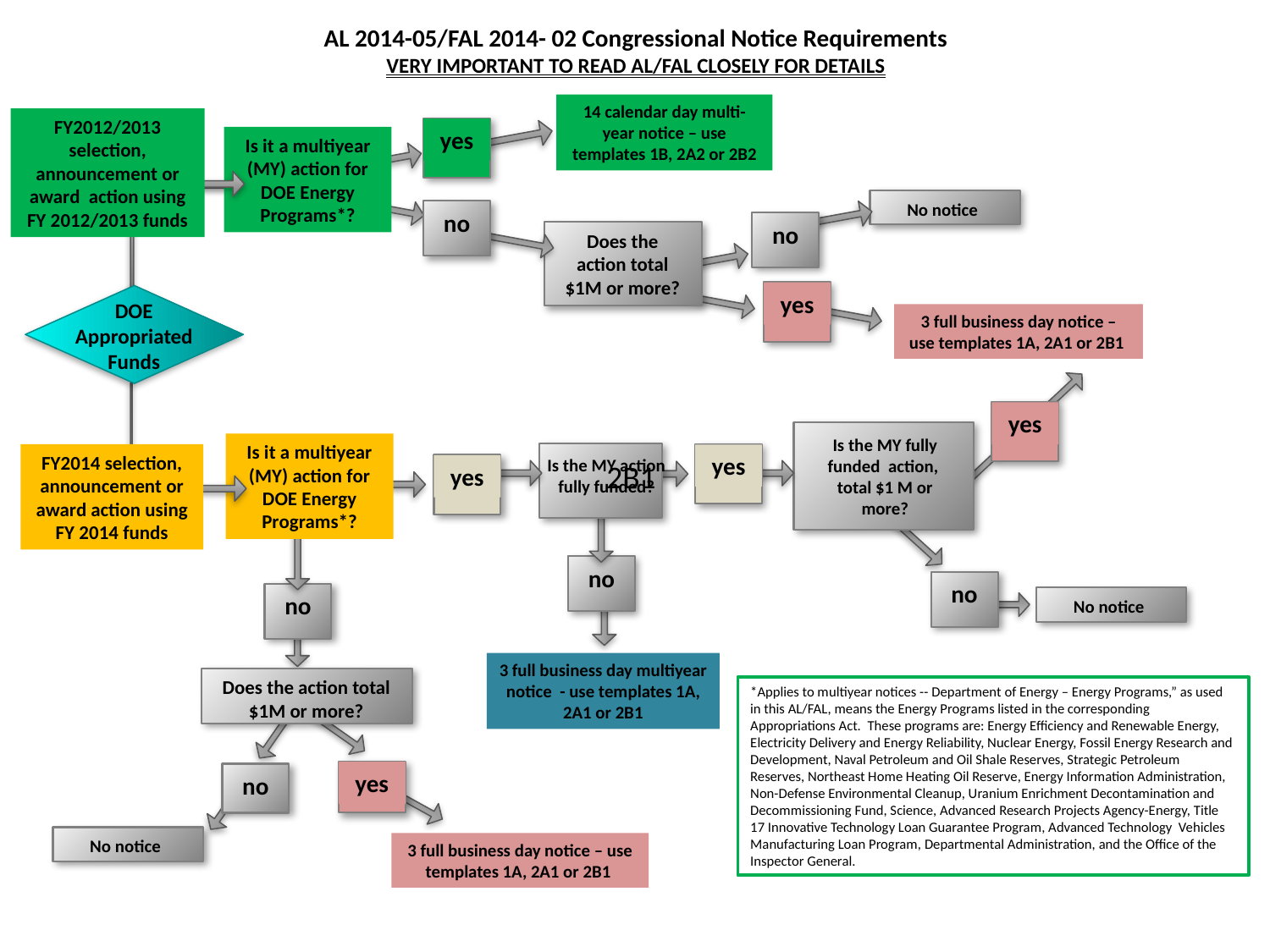

AL 2014-05/FAL 2014- 02 Congressional Notice Requirements
VERY IMPORTANT TO READ AL/FAL CLOSELY FOR DETAILS
14 calendar day multi-year notice – use templates 1B, 2A2 or 2B2
FY2012/2013 selection, announcement or award  action using FY 2012/2013 funds

yes

Is it a multiyear (MY) action for DOE Energy Programs*?

No notice

no

no

Does the action total $1M or more?

yes

DOE Appropriated Funds

3 full business day notice – use templates 1A, 2A1 or 2B1

yes

Is the MY fully funded  action,  total $1 M or more?

Is it a multiyear (MY) action for DOE Energy Programs*?

Is the MY action fully funded?
FY2014 selection, announcement or award action using FY 2014 funds

yes

yes

no

no

no

No notice

3 full business day multiyear notice  - use templates 1A, 2A1 or 2B1

Does the action total $1M or more?
*Applies to multiyear notices -- Department of Energy – Energy Programs,” as used in this AL/FAL, means the Energy Programs listed in the corresponding Appropriations Act.  These programs are: Energy Efficiency and Renewable Energy, Electricity Delivery and Energy Reliability, Nuclear Energy, Fossil Energy Research and Development, Naval Petroleum and Oil Shale Reserves, Strategic Petroleum Reserves, Northeast Home Heating Oil Reserve, Energy Information Administration, Non-Defense Environmental Cleanup, Uranium Enrichment Decontamination and Decommissioning Fund, Science, Advanced Research Projects Agency-Energy, Title 17 Innovative Technology Loan Guarantee Program, Advanced Technology  Vehicles Manufacturing Loan Program, Departmental Administration, and the Office of the Inspector General.

yes

no

No notice
3 full business day notice – use templates 1A, 2A1 or 2B1
2B1